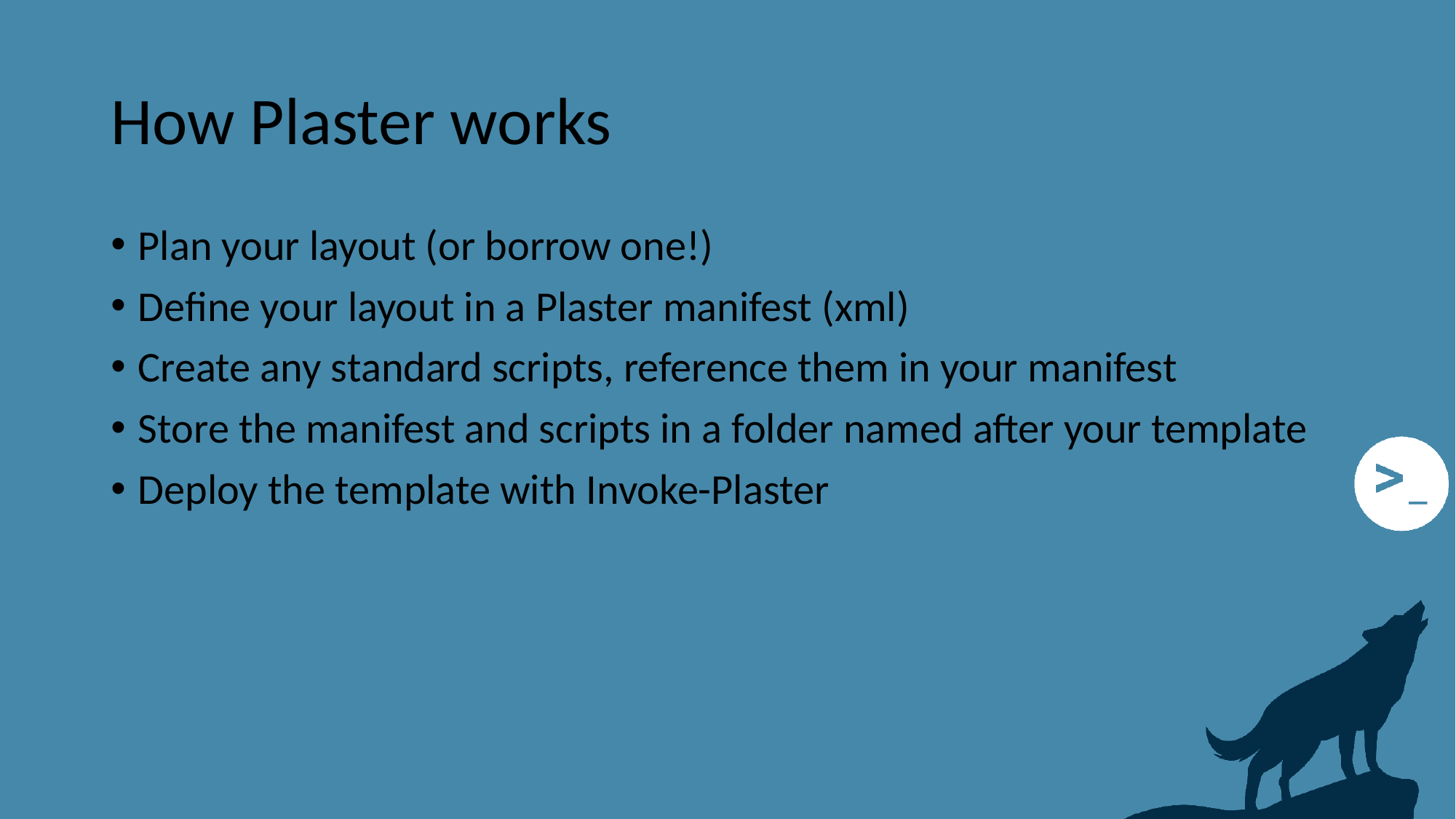

# How Plaster works
Plan your layout (or borrow one!)
Define your layout in a Plaster manifest (xml)
Create any standard scripts, reference them in your manifest
Store the manifest and scripts in a folder named after your template
Deploy the template with Invoke-Plaster